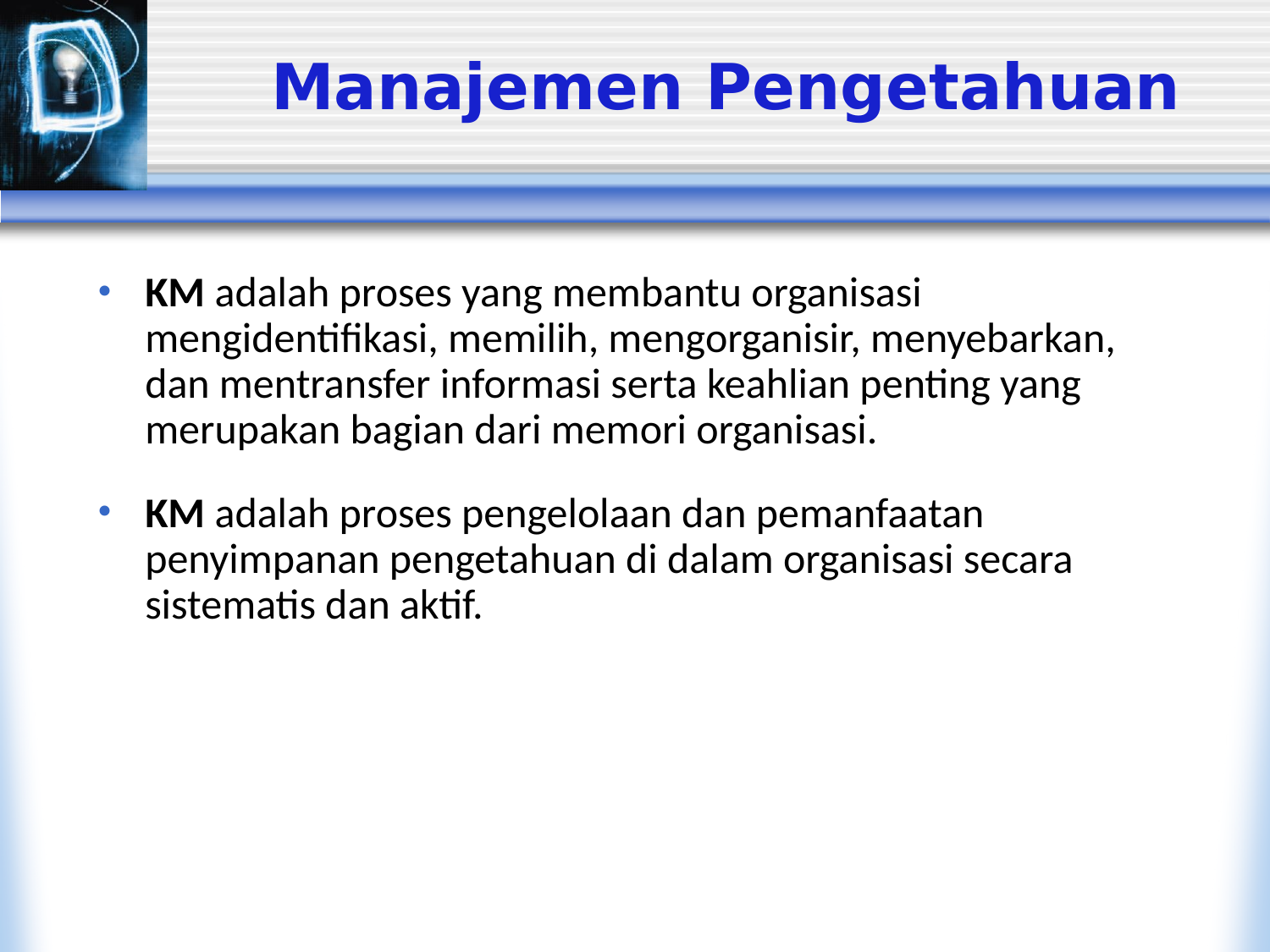

# Manajemen Pengetahuan
KM adalah proses yang membantu organisasi mengidentifikasi, memilih, mengorganisir, menyebarkan, dan mentransfer informasi serta keahlian penting yang merupakan bagian dari memori organisasi.
KM adalah proses pengelolaan dan pemanfaatan penyimpanan pengetahuan di dalam organisasi secara sistematis dan aktif.